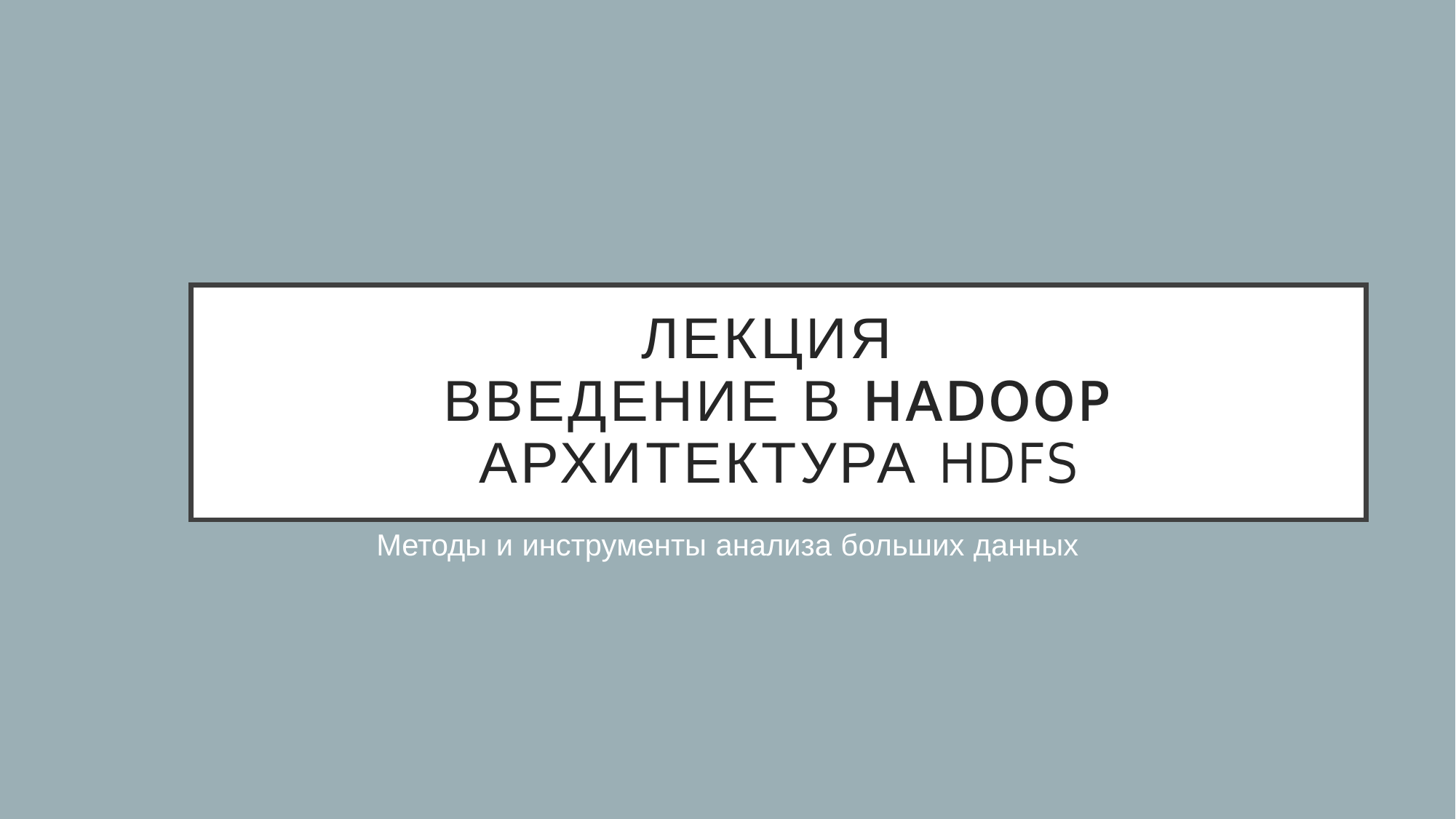

# Лекция Введение в HADoOP Архитектура HDFS
Методы и инструменты анализа больших данных